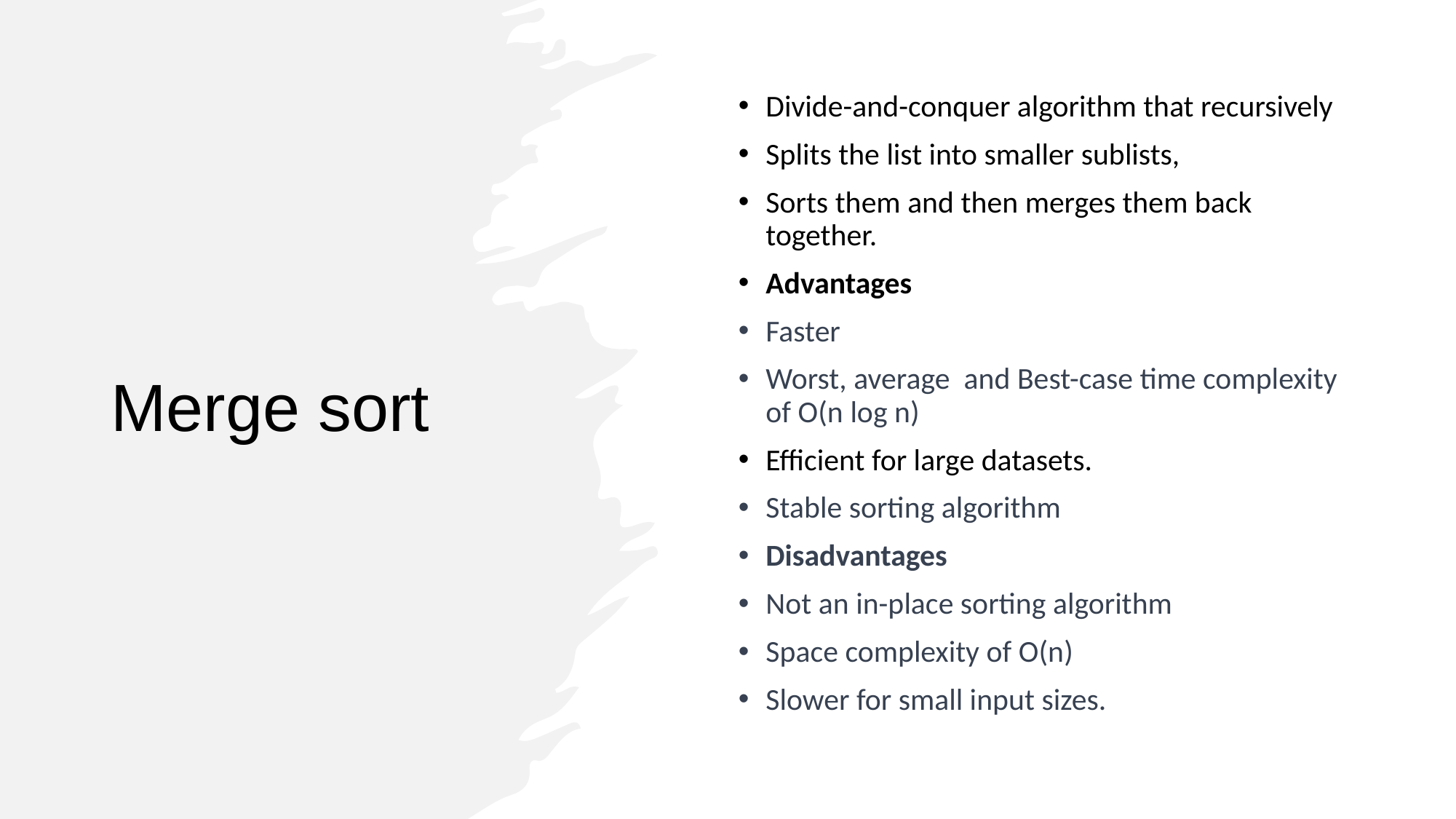

# Merge sort
Divide-and-conquer algorithm that recursively
Splits the list into smaller sublists,
Sorts them and then merges them back together.
Advantages
Faster
Worst, average  and Best-case time complexity of O(n log n)
Efficient for large datasets.
Stable sorting algorithm
Disadvantages
Not an in-place sorting algorithm
Space complexity of O(n)
Slower for small input sizes.